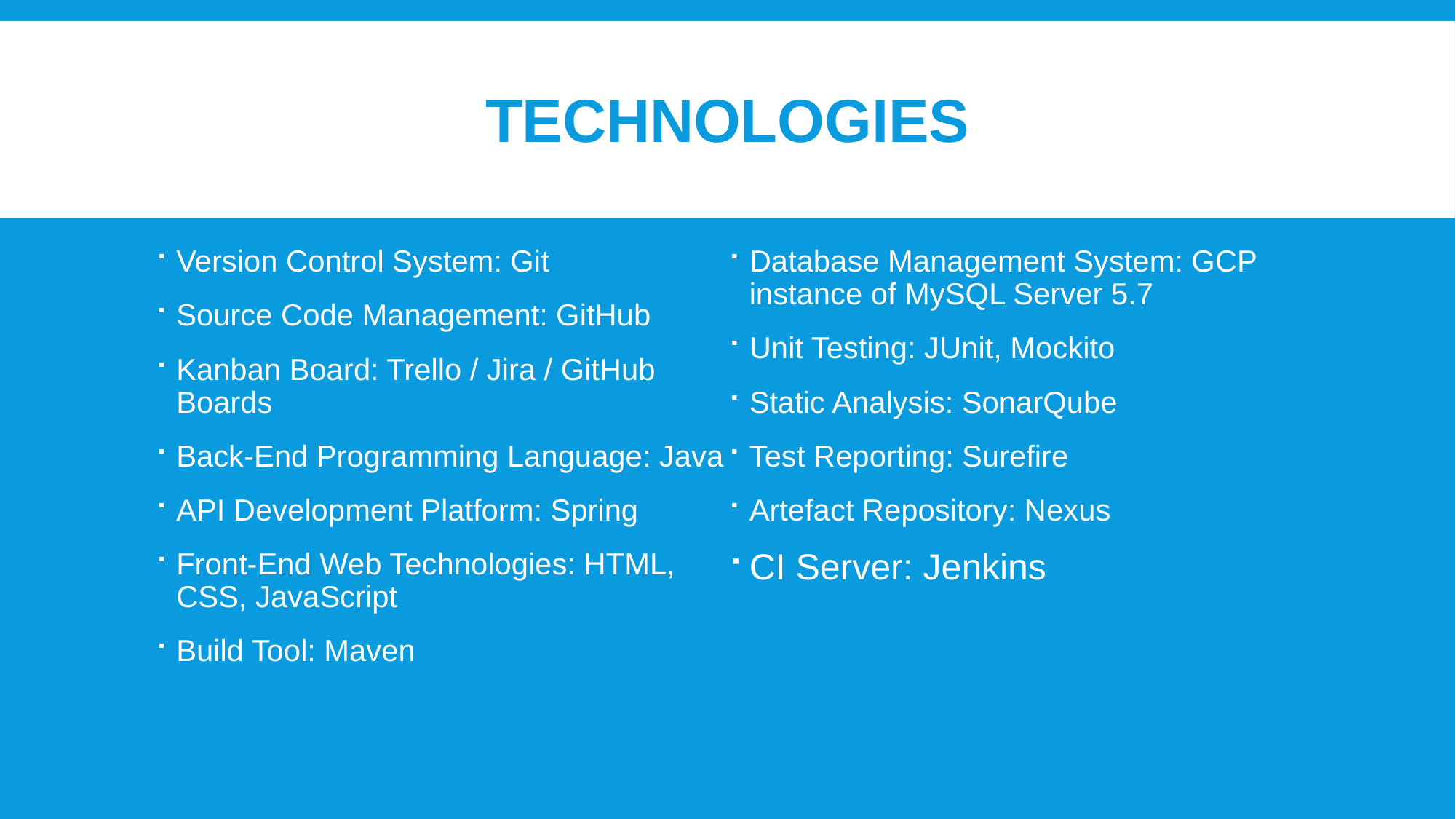

# Technologies
Version Control System: Git
Source Code Management: GitHub
Kanban Board: Trello / Jira / GitHub Boards
Back-End Programming Language: Java
API Development Platform: Spring
Front-End Web Technologies: HTML, CSS, JavaScript
Build Tool: Maven

Database Management System: GCP instance of MySQL Server 5.7
Unit Testing: JUnit, Mockito
Static Analysis: SonarQube
Test Reporting: Surefire
Artefact Repository: Nexus
CI Server: Jenkins